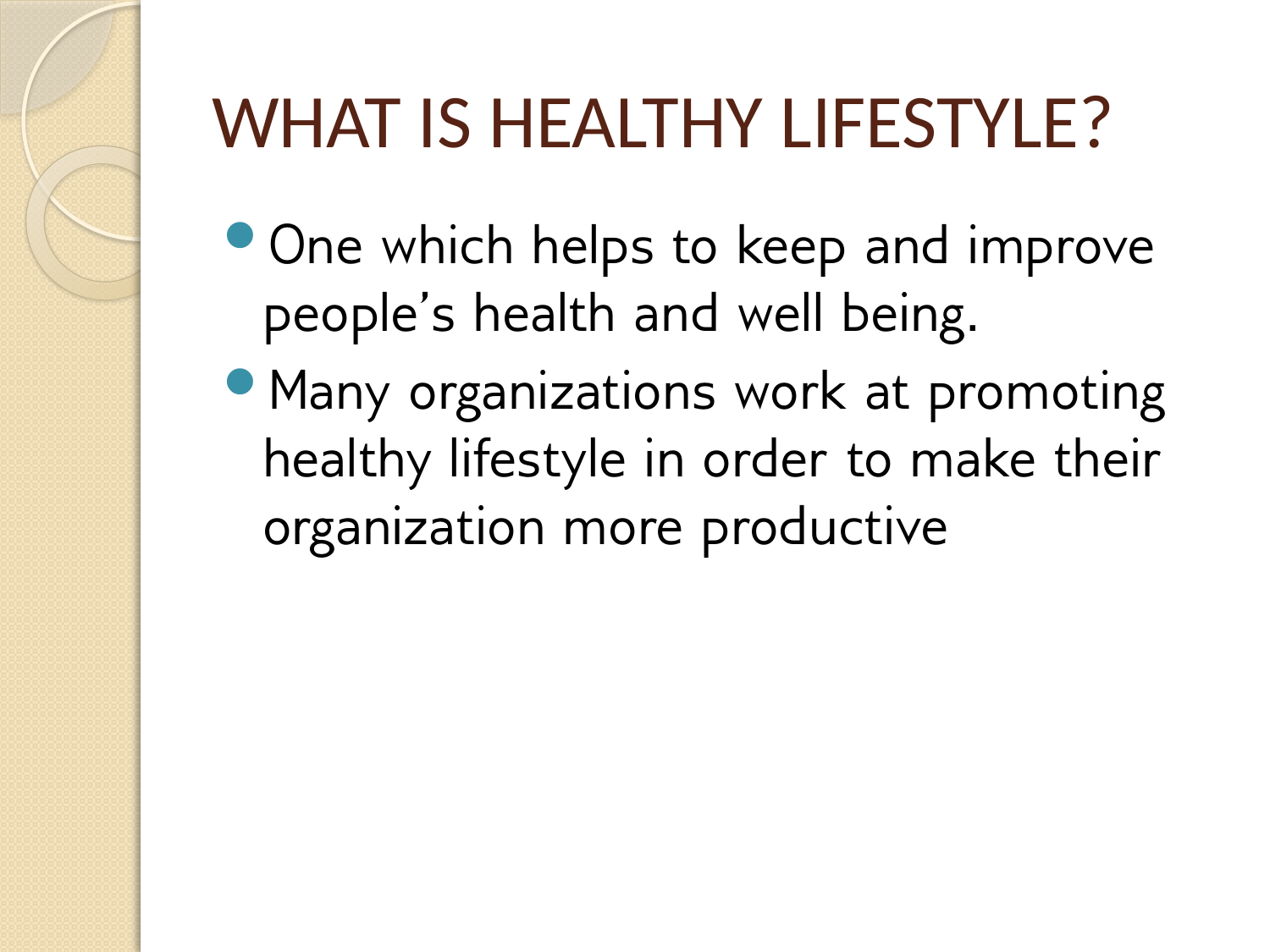

# WHAT IS HEALTHY LIFESTYLE?
One which helps to keep and improve people’s health and well being.
Many organizations work at promoting healthy lifestyle in order to make their organization more productive